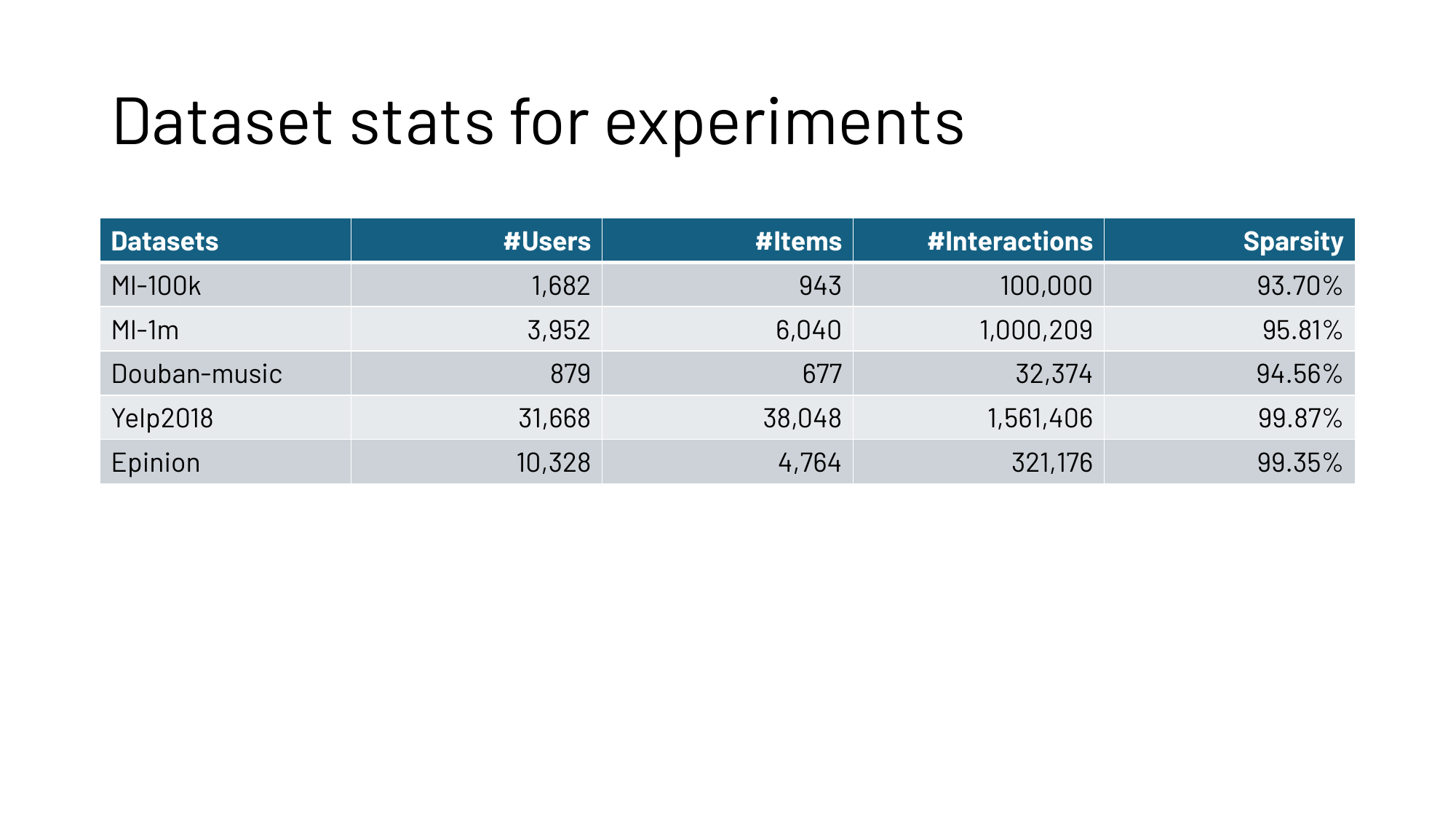

# Dataset stats for experiments
| Datasets | #Users | #Items | #Interactions | Sparsity |
| --- | --- | --- | --- | --- |
| Ml-100k | 1,682 | 943 | 100,000 | 93.70% |
| Ml-1m | 3,952 | 6,040 | 1,000,209 | 95.81% |
| Douban-music | 879 | 677 | 32,374 | 94.56% |
| Yelp2018 | 31,668 | 38,048 | 1,561,406 | 99.87% |
| Epinion | 10,328 | 4,764 | 321,176 | 99.35% |